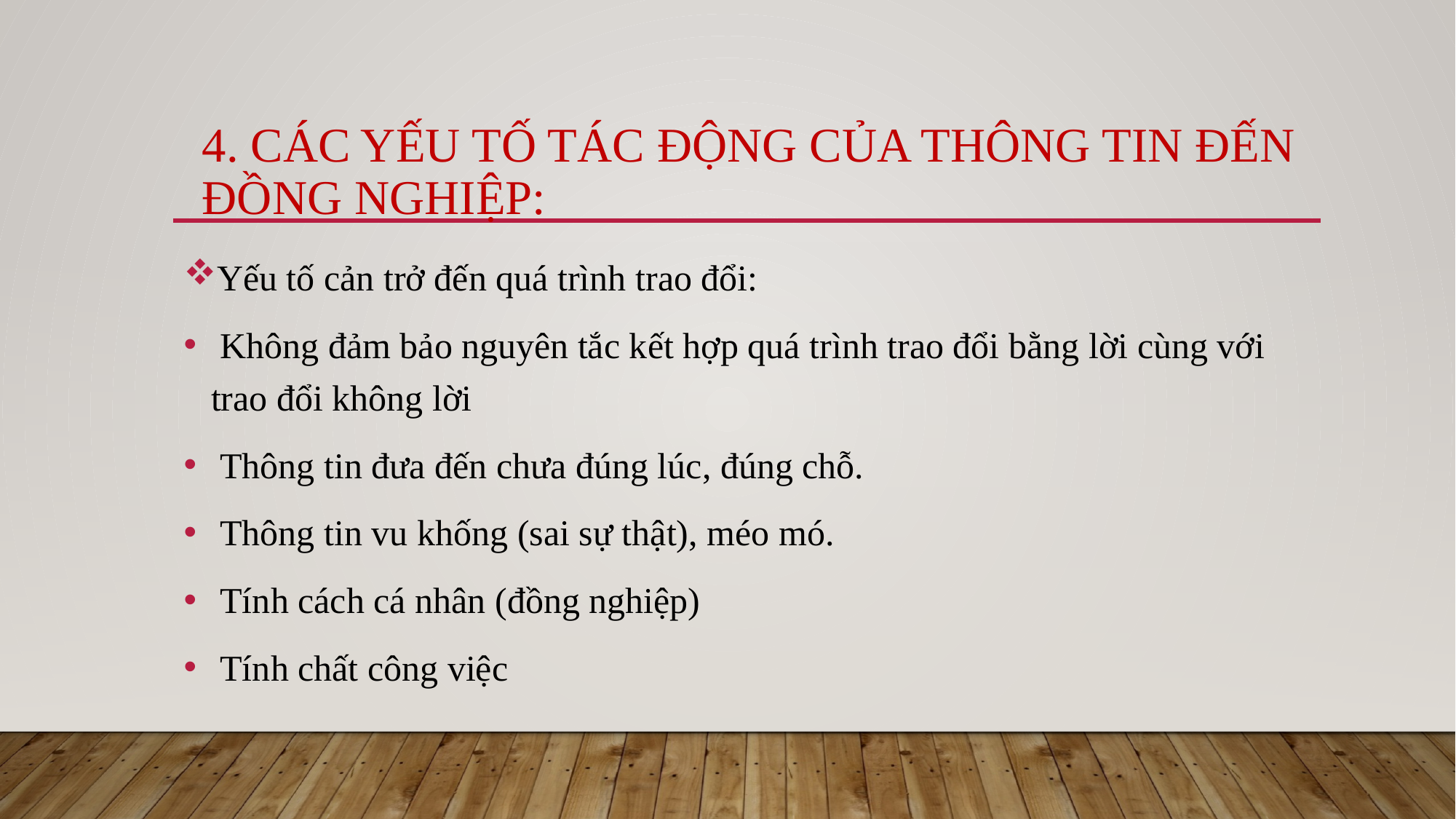

4. Các yếu tố tác động của thông tin đến đồng nghiệp:
Yếu tố cản trở đến quá trình trao đổi:
 Không đảm bảo nguyên tắc kết hợp quá trình trao đổi bằng lời cùng với trao đổi không lời
 Thông tin đưa đến chưa đúng lúc, đúng chỗ.
 Thông tin vu khống (sai sự thật), méo mó.
 Tính cách cá nhân (đồng nghiệp)
 Tính chất công việc